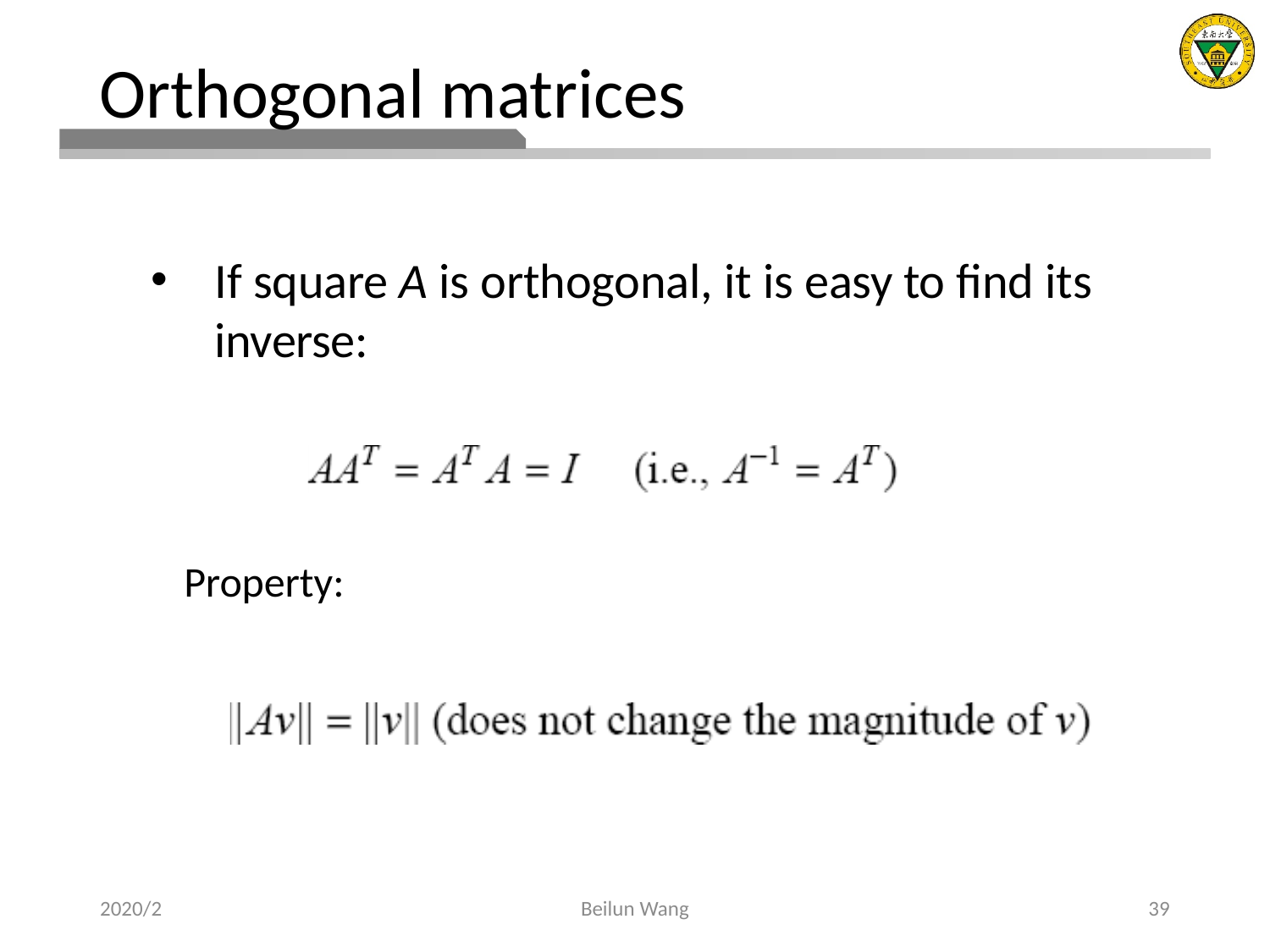

# Orthogonal matrices
If square A is orthogonal, it is easy to find its inverse:

Property:

2020/2
Beilun Wang
39